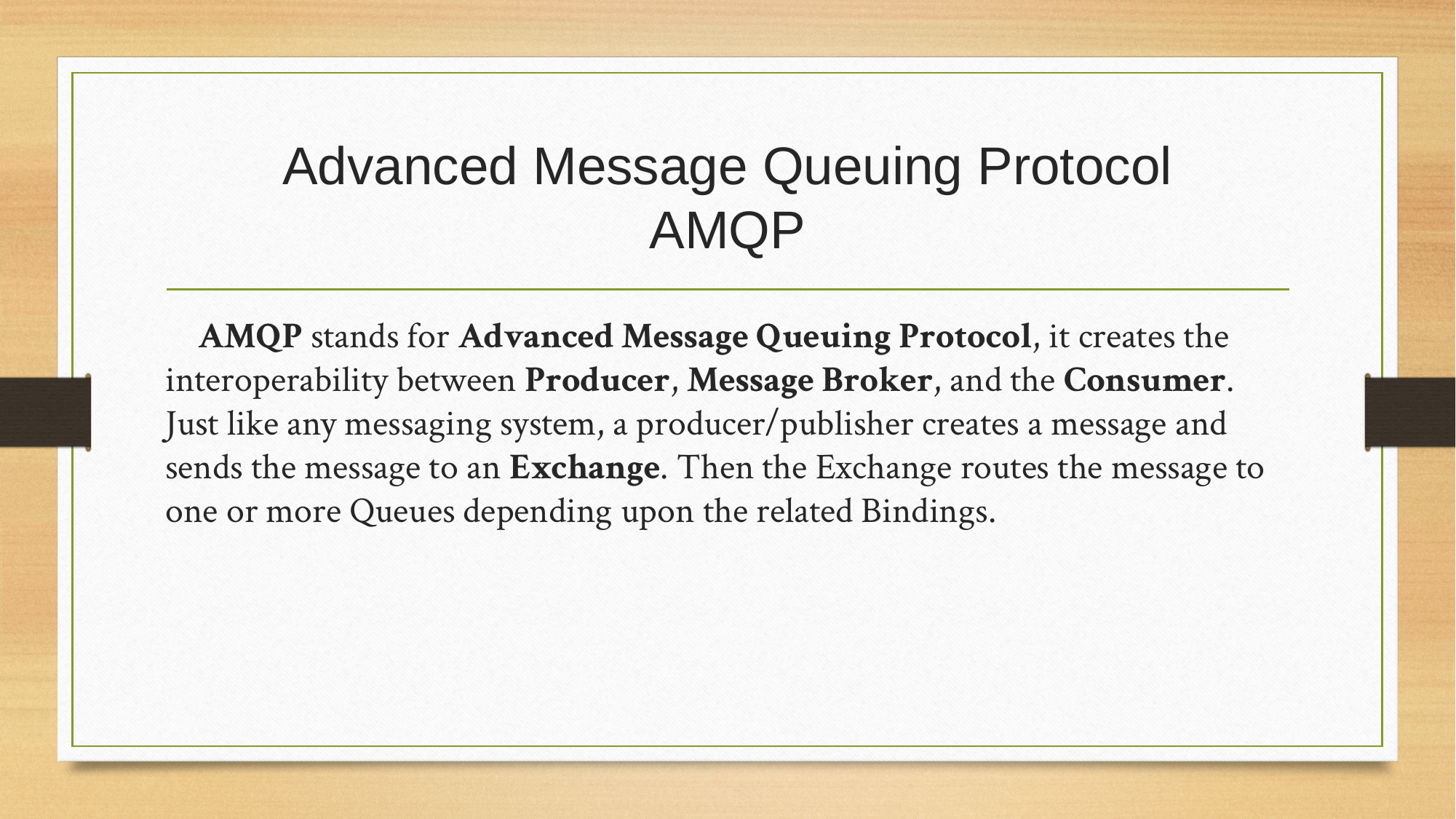

# Advanced Message Queuing Protocol AMQP
    AMQP stands for Advanced Message Queuing Protocol, it creates the interoperability between Producer, Message Broker, and the Consumer. Just like any messaging system, a producer/publisher creates a message and sends the message to an Exchange. Then the Exchange routes the message to one or more Queues depending upon the related Bindings.